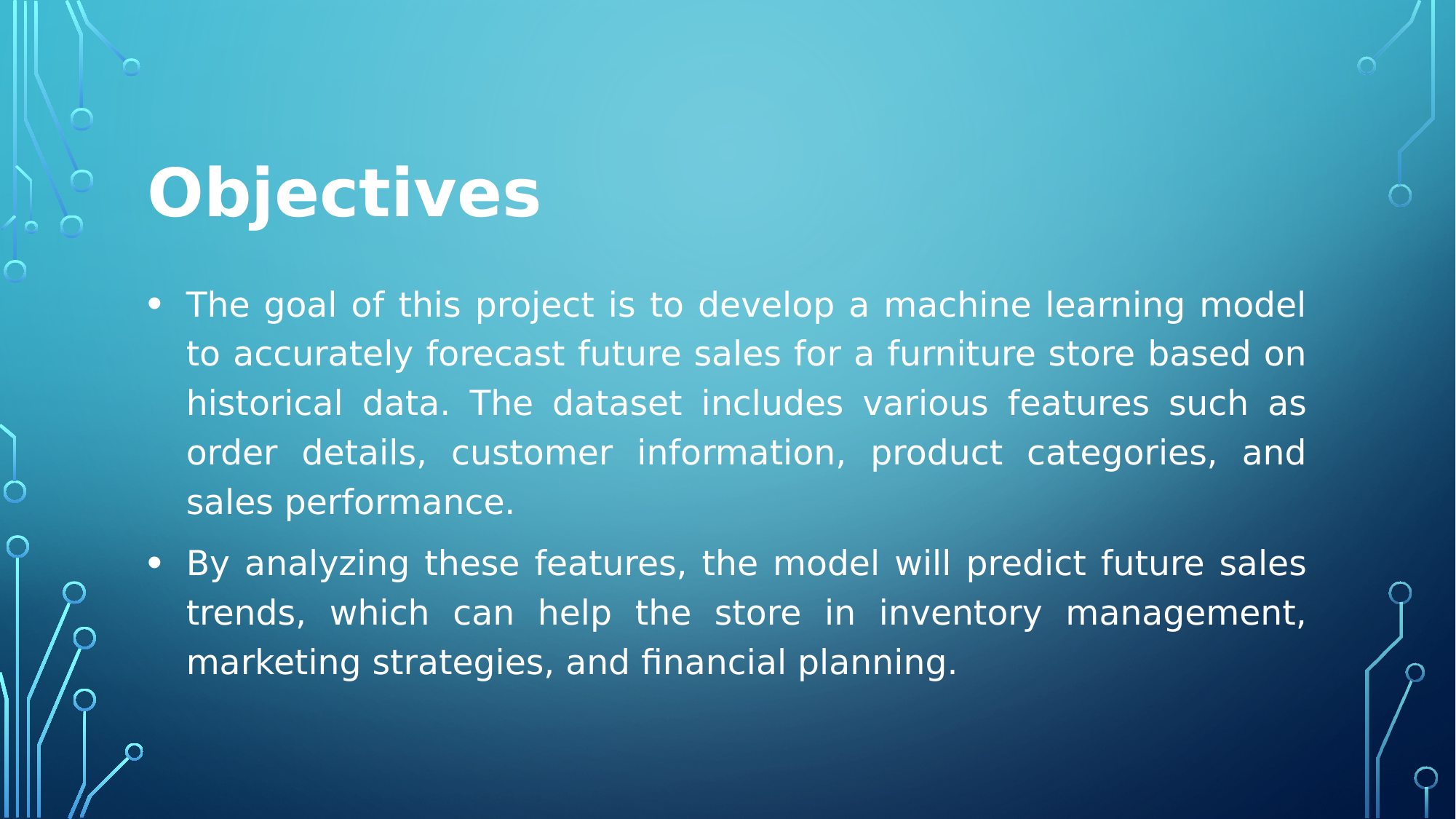

# Objectives
The goal of this project is to develop a machine learning model to accurately forecast future sales for a furniture store based on historical data. The dataset includes various features such as order details, customer information, product categories, and sales performance.
By analyzing these features, the model will predict future sales trends, which can help the store in inventory management, marketing strategies, and financial planning.